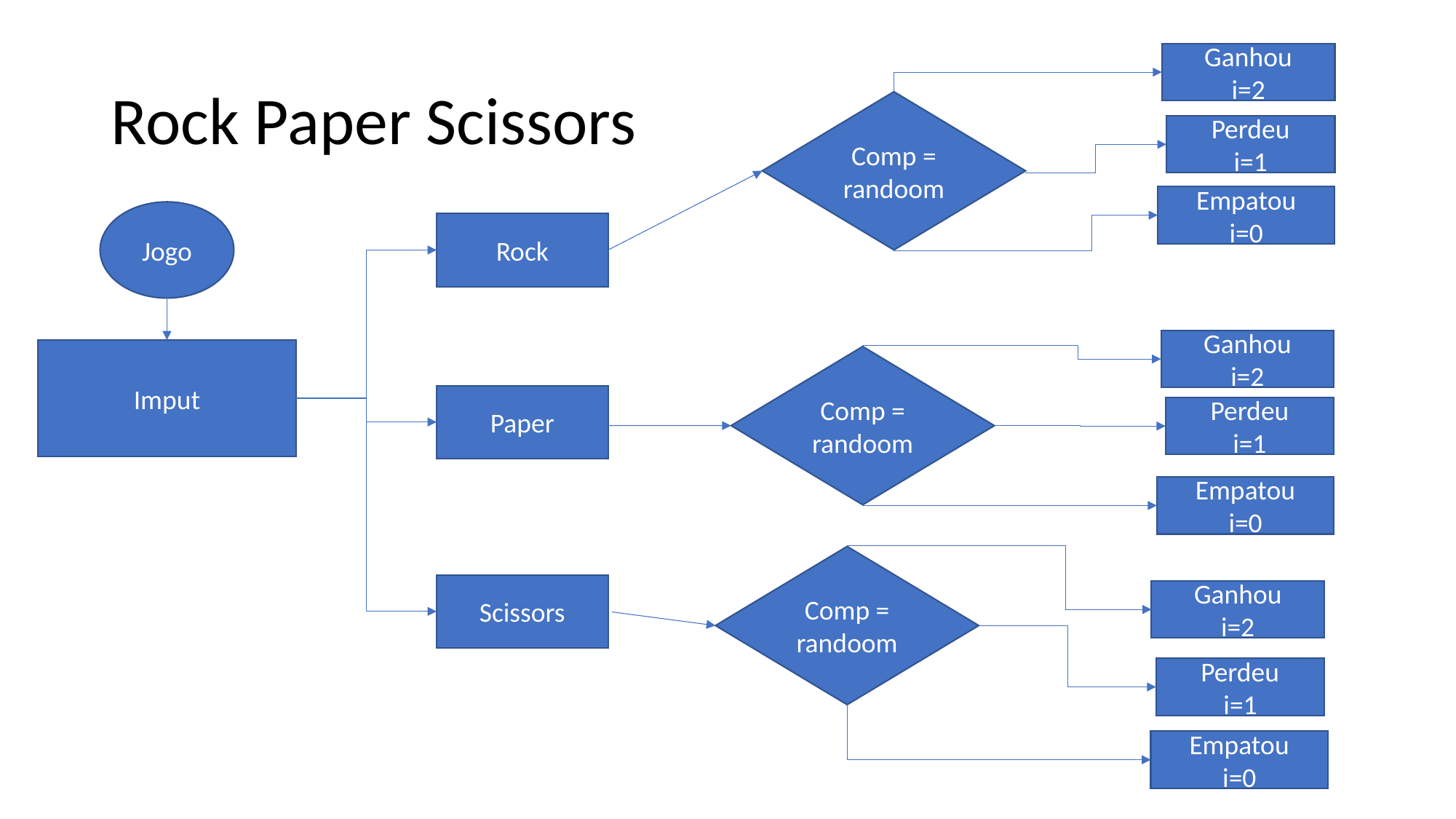

# Rock Paper Scissors
Ganhou
i=2
Comp = randoom
Perdeu
i=1
Empatou
i=0
Jogo
Rock
Ganhou
i=2
Imput
Comp = randoom
Paper
Perdeu
i=1
Empatou
i=0
Comp = randoom
Scissors
Ganhou
i=2
Perdeu
i=1
Empatou
i=0